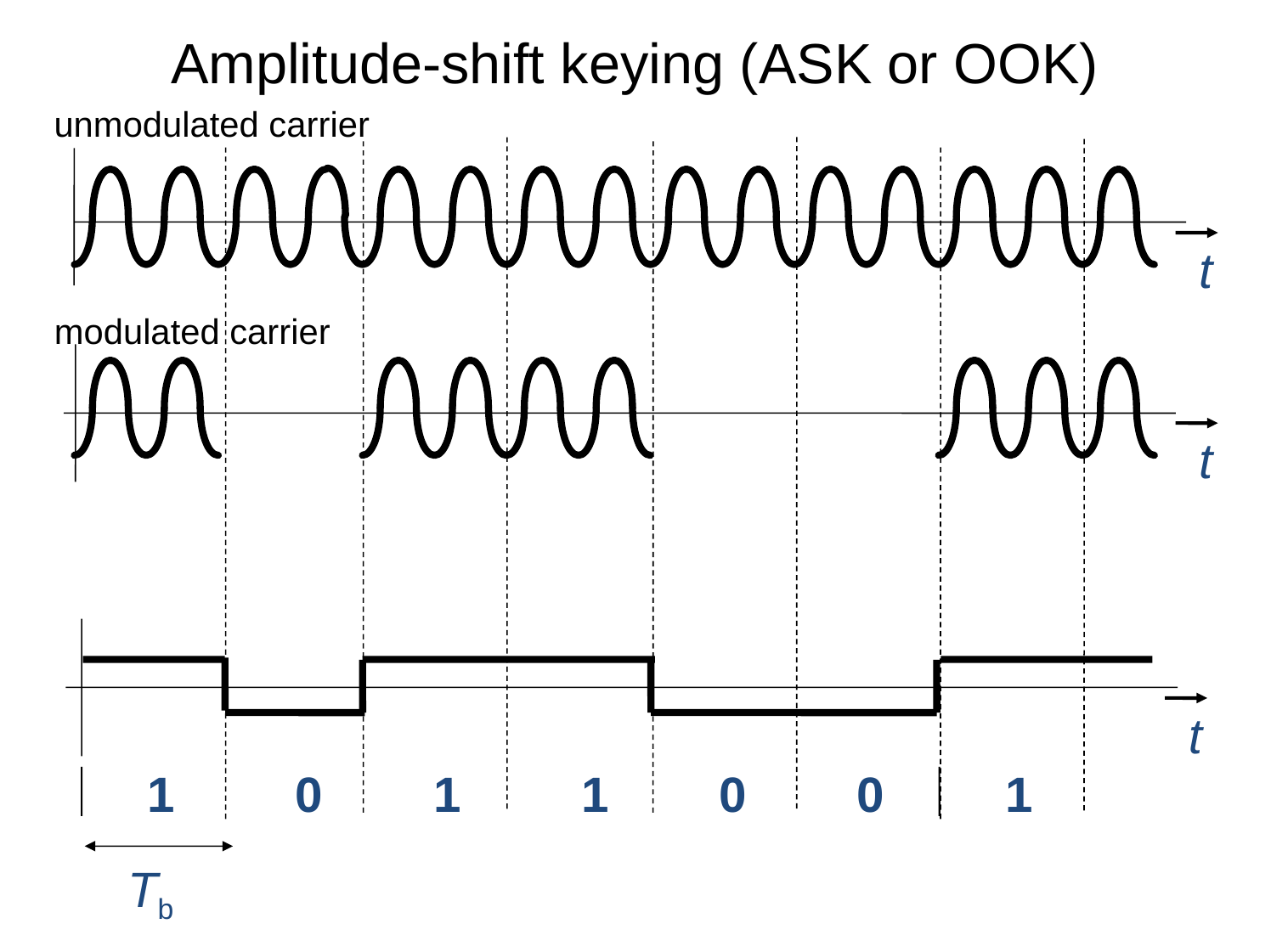

Amplitude-shift keying (ASK or OOK)
unmodulated carrier

t
modulated carrier

t

t

1
0
1
1
0
0
1

Tb